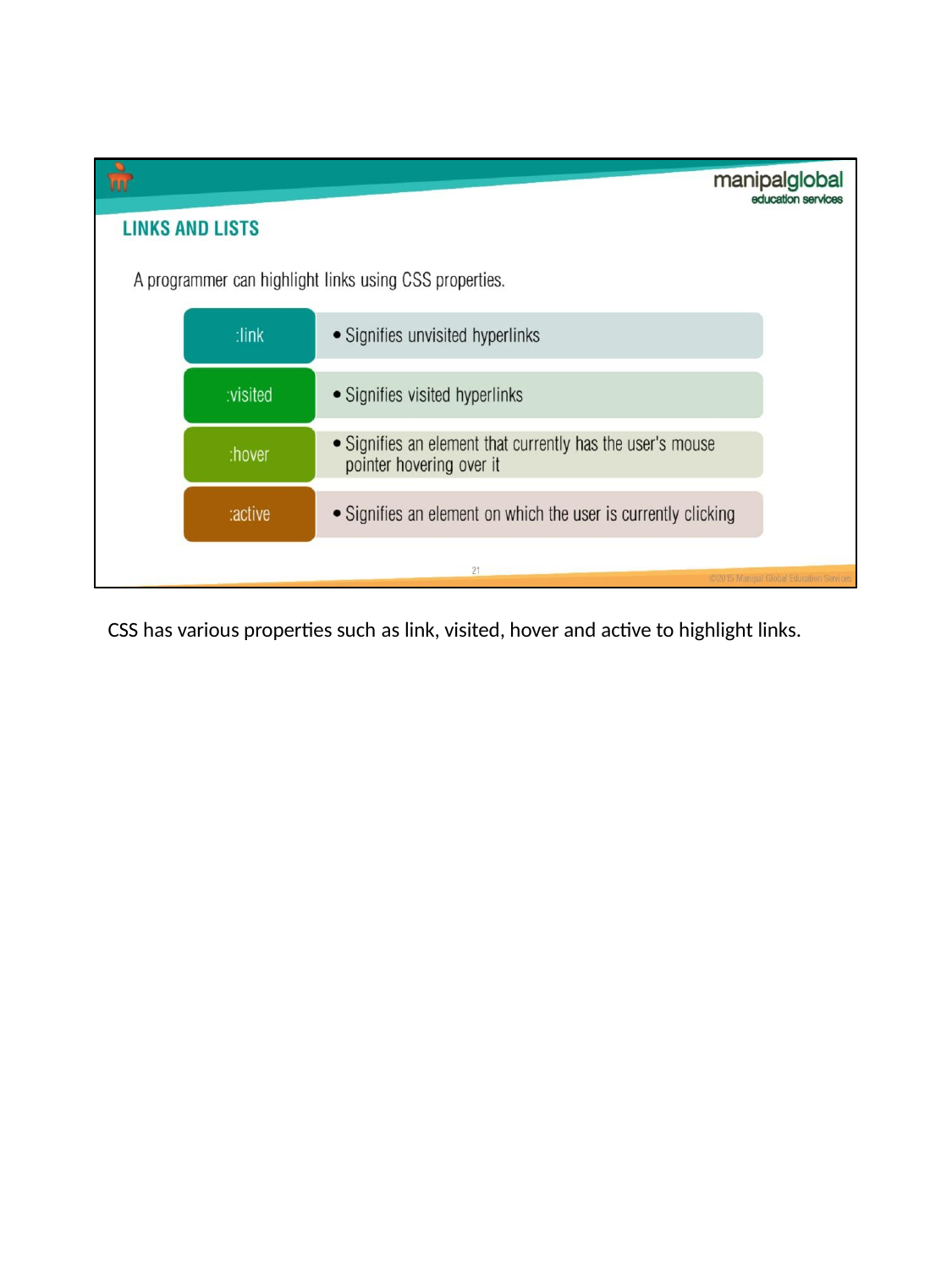

CSS has various properties such as link, visited, hover and active to highlight links.
21